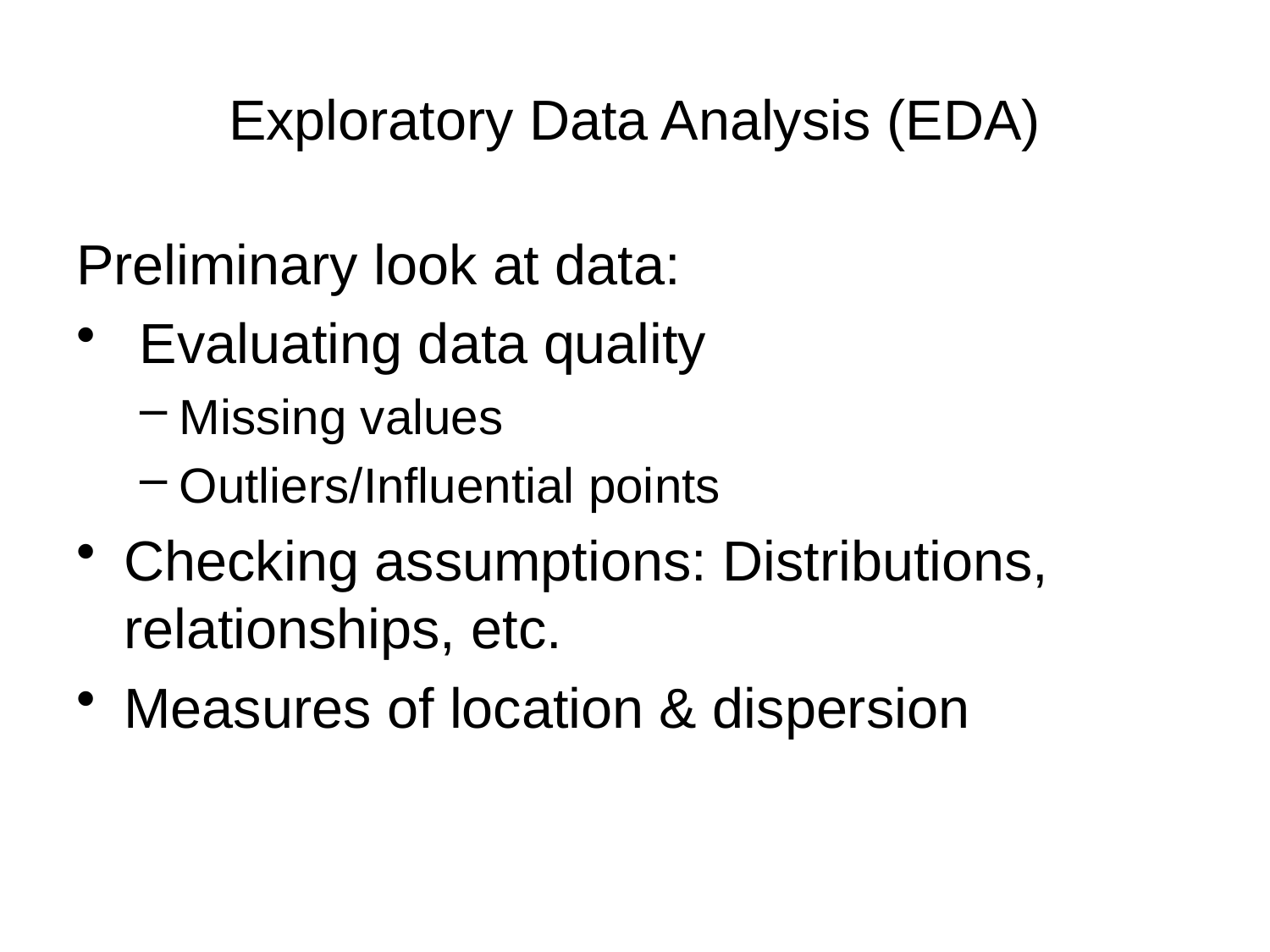

# Exploratory Data Analysis (EDA)
Preliminary look at data:
 Evaluating data quality
Missing values
Outliers/Influential points
Checking assumptions: Distributions, relationships, etc.
Measures of location & dispersion